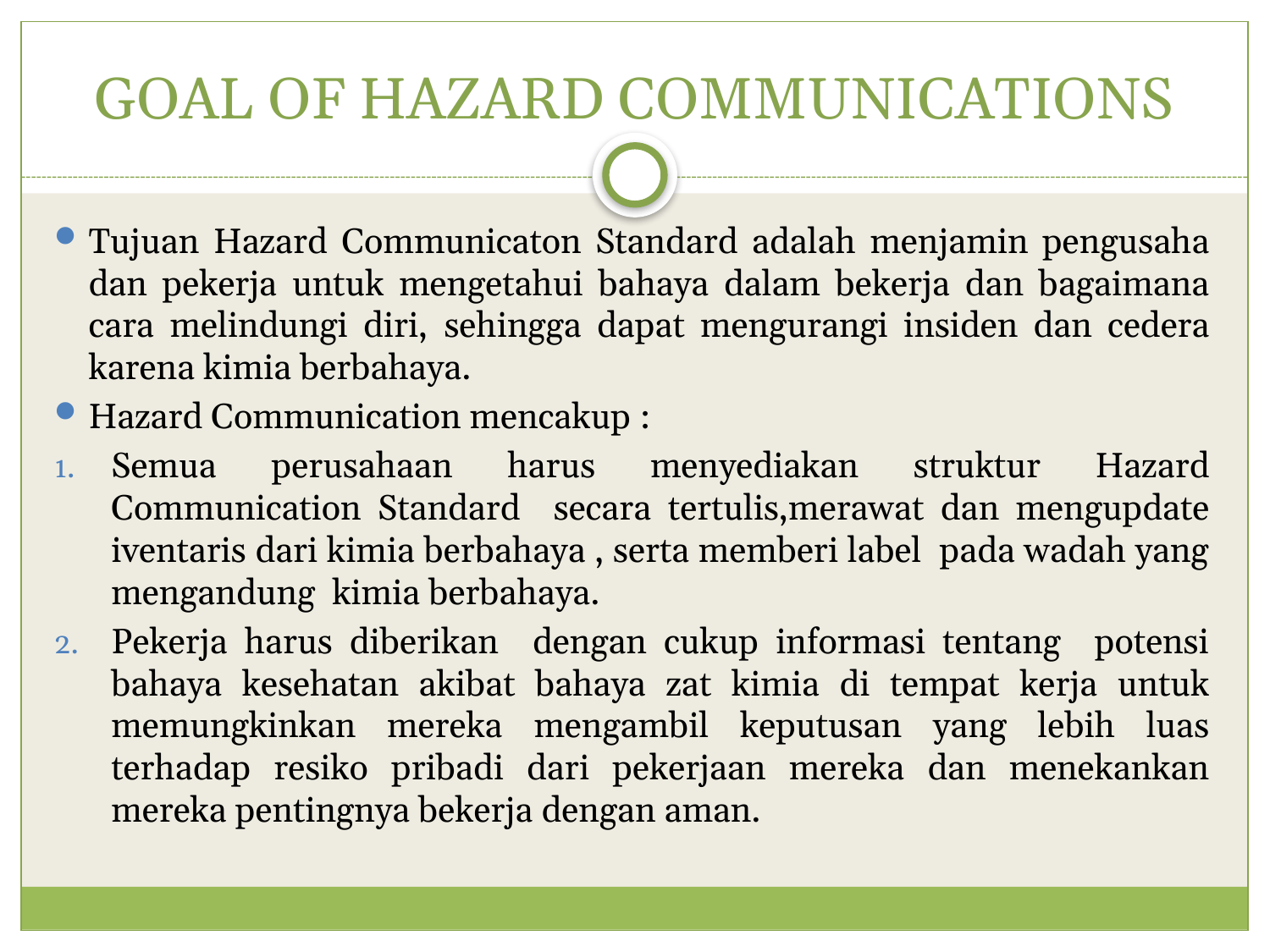

# GOAL OF HAZARD COMMUNICATIONS
Tujuan Hazard Communicaton Standard adalah menjamin pengusaha dan pekerja untuk mengetahui bahaya dalam bekerja dan bagaimana cara melindungi diri, sehingga dapat mengurangi insiden dan cedera karena kimia berbahaya.
Hazard Communication mencakup :
Semua perusahaan harus menyediakan struktur Hazard Communication Standard  secara tertulis,merawat dan mengupdate iventaris dari kimia berbahaya , serta memberi label  pada wadah yang mengandung  kimia berbahaya.
Pekerja harus diberikan  dengan cukup informasi tentang  potensi bahaya kesehatan akibat bahaya zat kimia di tempat kerja untuk memungkinkan mereka mengambil keputusan yang lebih luas terhadap resiko pribadi dari pekerjaan mereka dan menekankan mereka pentingnya bekerja dengan aman.